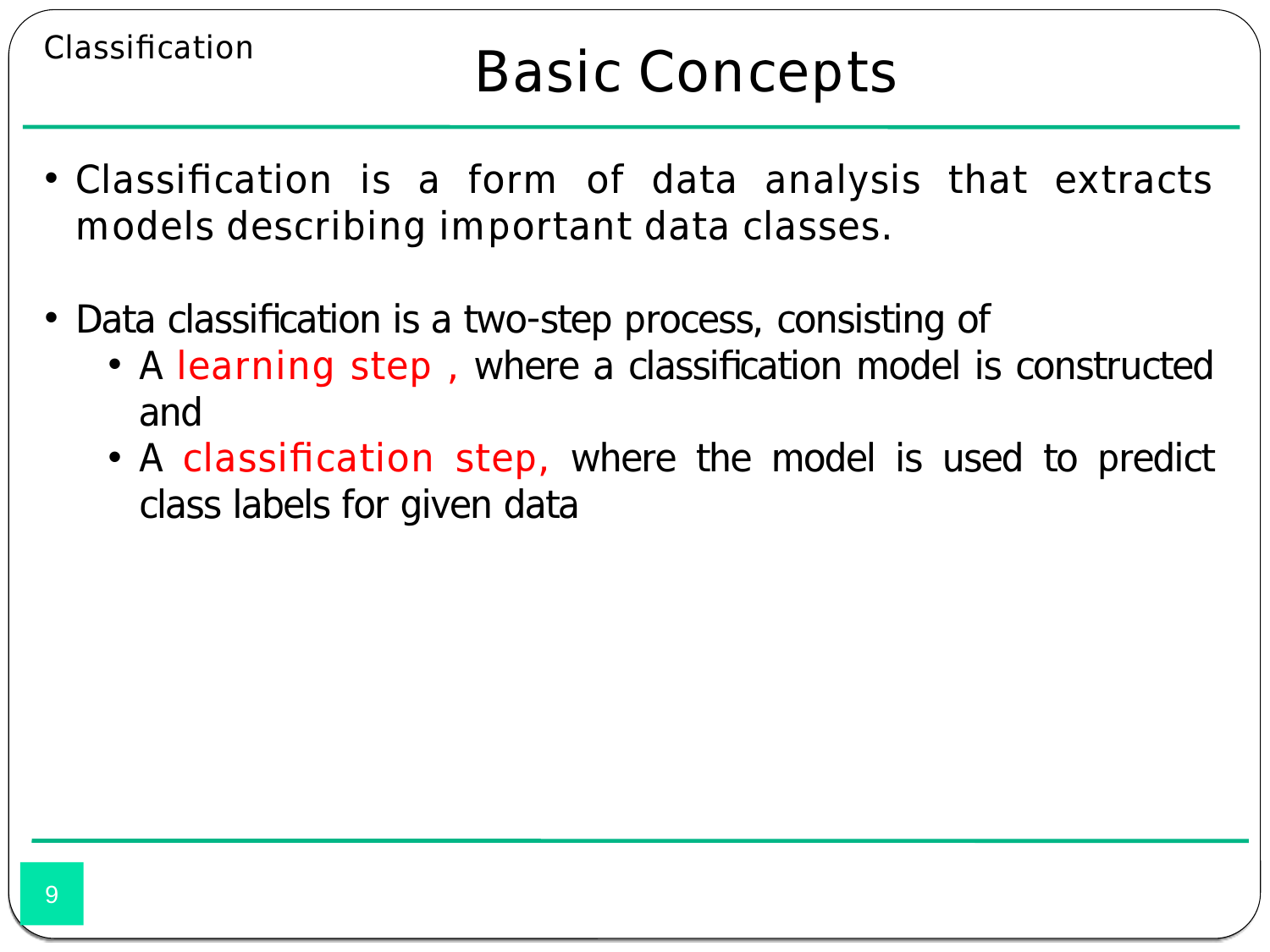

Classification
Basic Concepts

Classification is a form of data analysis that extracts models describing important data classes.

Data classification is a two-step process, consisting of
A learning step , where a classification model is constructed and
A classification step, where the model is used to predict class labels for given data

9